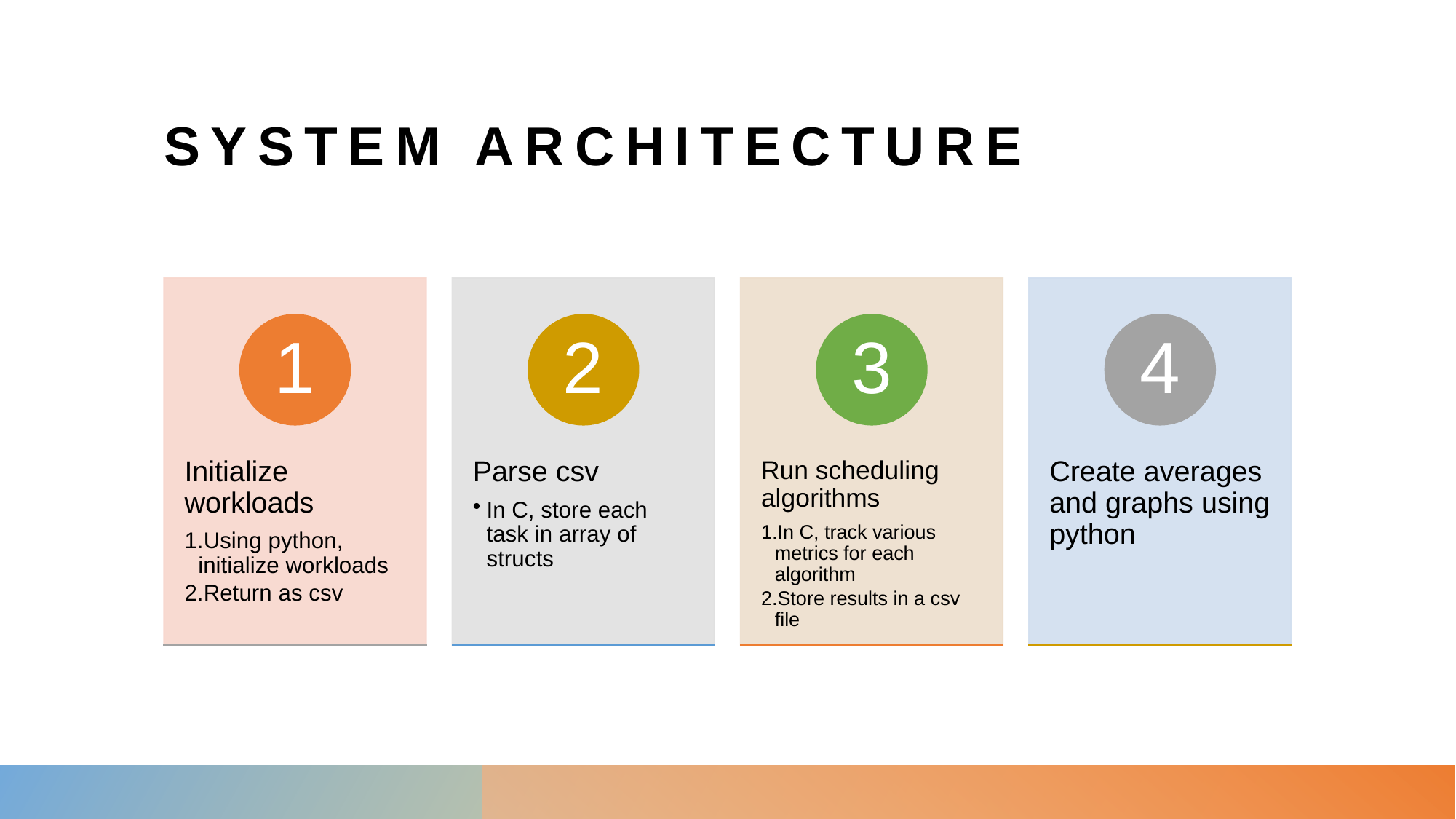

# System Architecture
Initialize workloads
Using python, initialize workloads
Return as csv
1
Parse csv
In C, store each task in array of structs
2
Run scheduling algorithms
In C, track various metrics for each algorithm
Store results in a csv file
3
Create averages and graphs using python
4